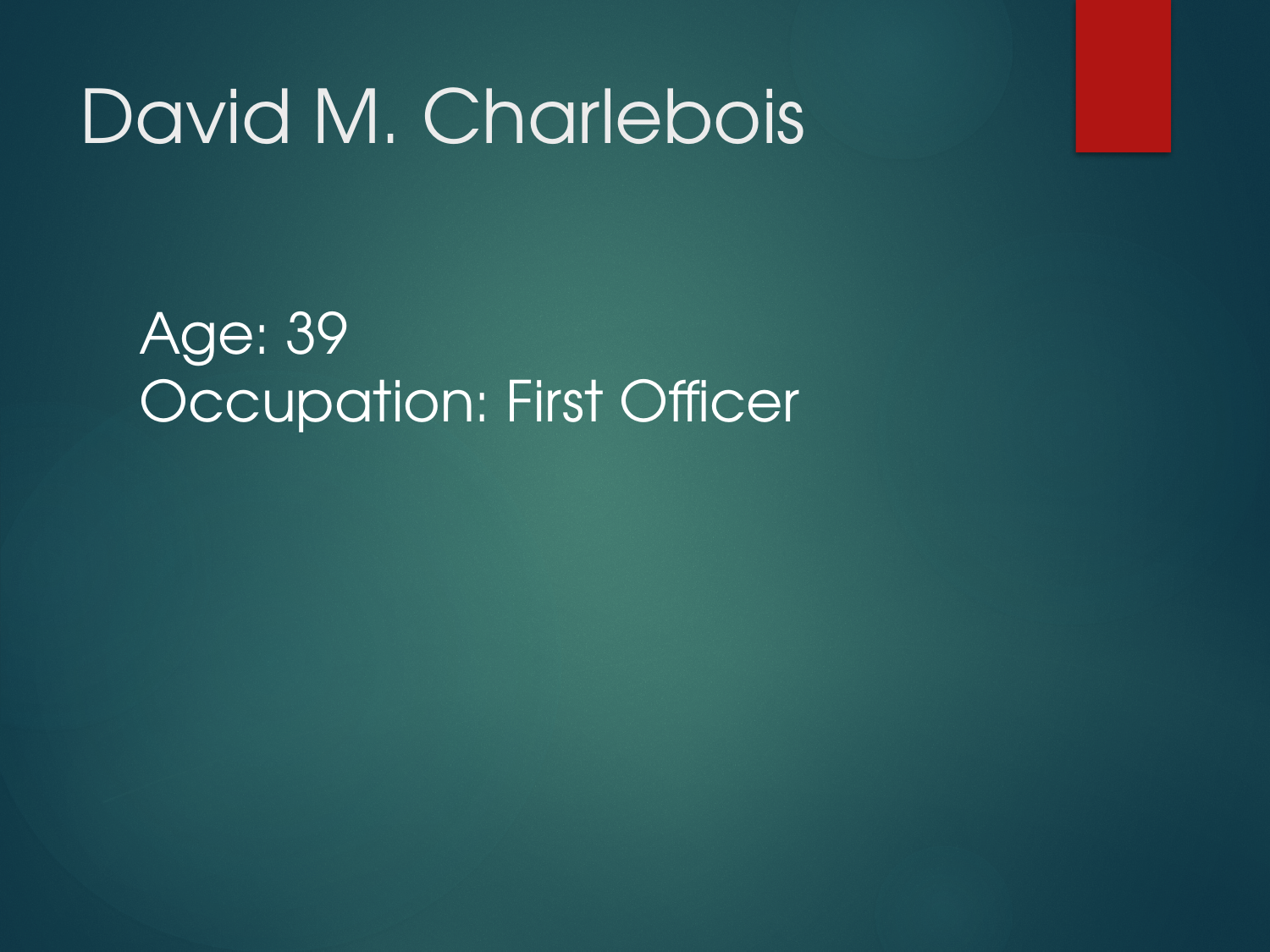

# David M. Charlebois

Age: 39
Occupation: First Officer